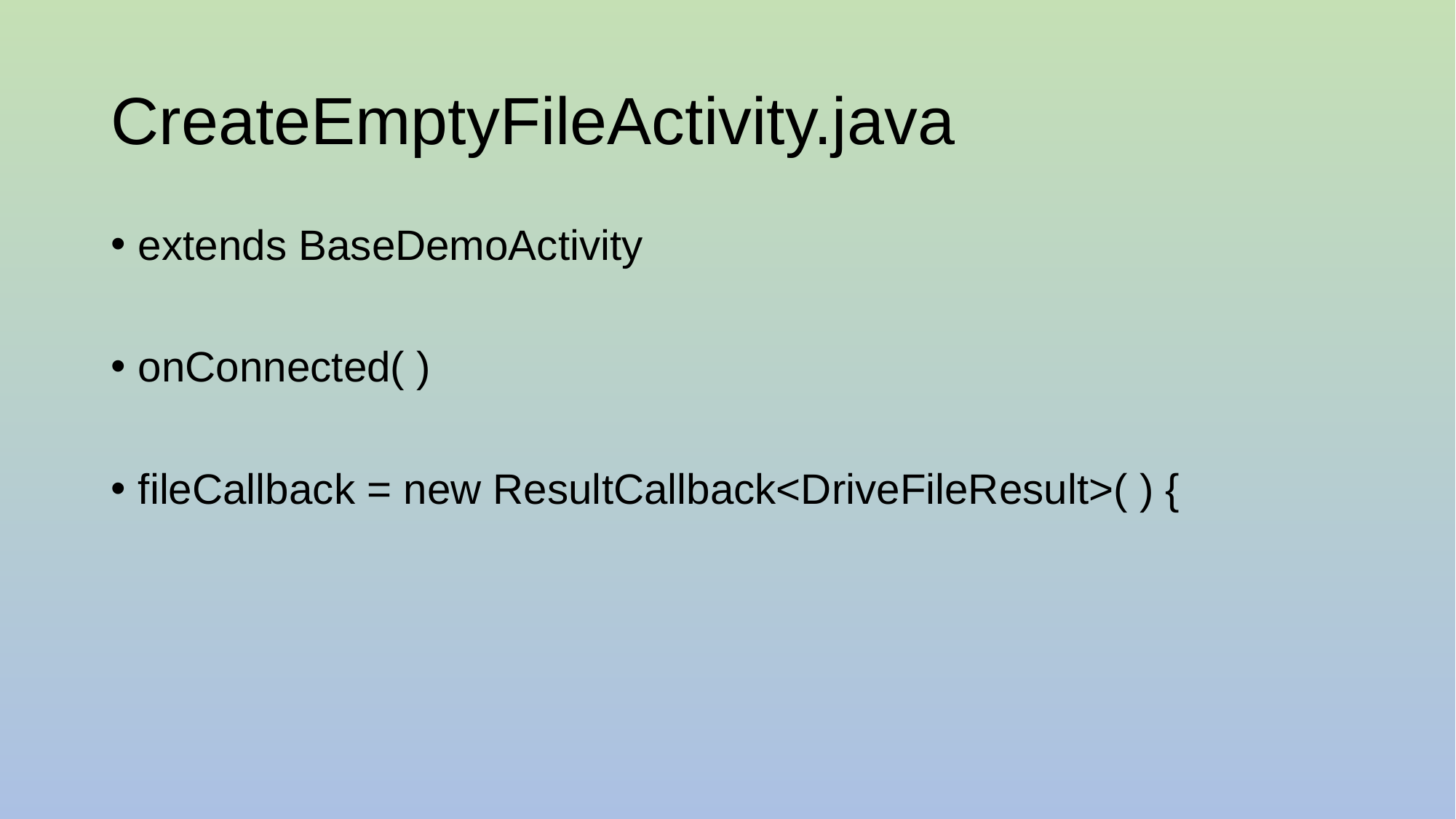

# CreateEmptyFileActivity.java
extends BaseDemoActivity

onConnected( )

fileCallback = new ResultCallback<DriveFileResult>( ) {